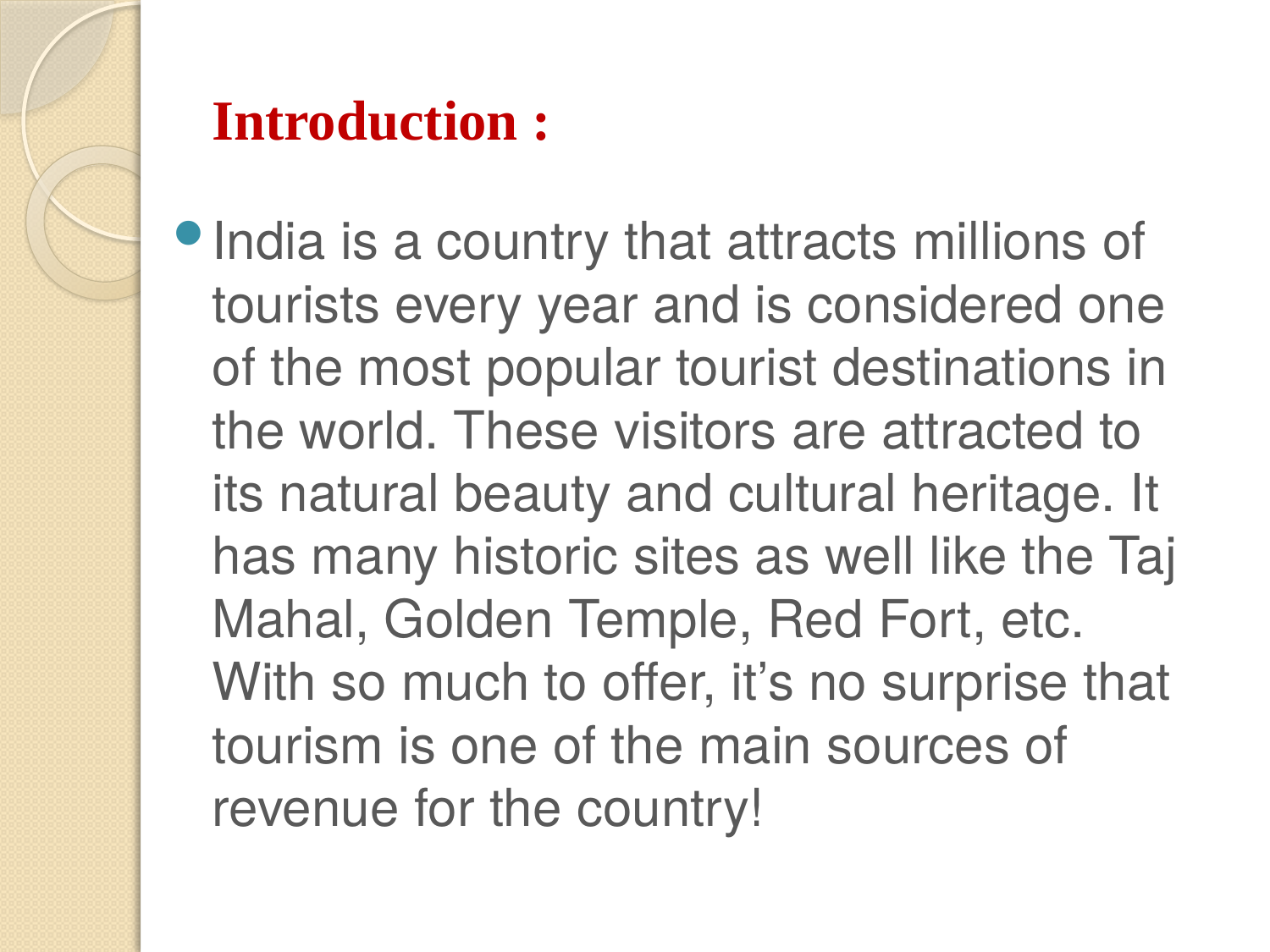

# Introduction :
India is a country that attracts millions of tourists every year and is considered one of the most popular tourist destinations in the world. These visitors are attracted to its natural beauty and cultural heritage. It has many historic sites as well like the Taj Mahal, Golden Temple, Red Fort, etc. With so much to offer, it’s no surprise that tourism is one of the main sources of revenue for the country!